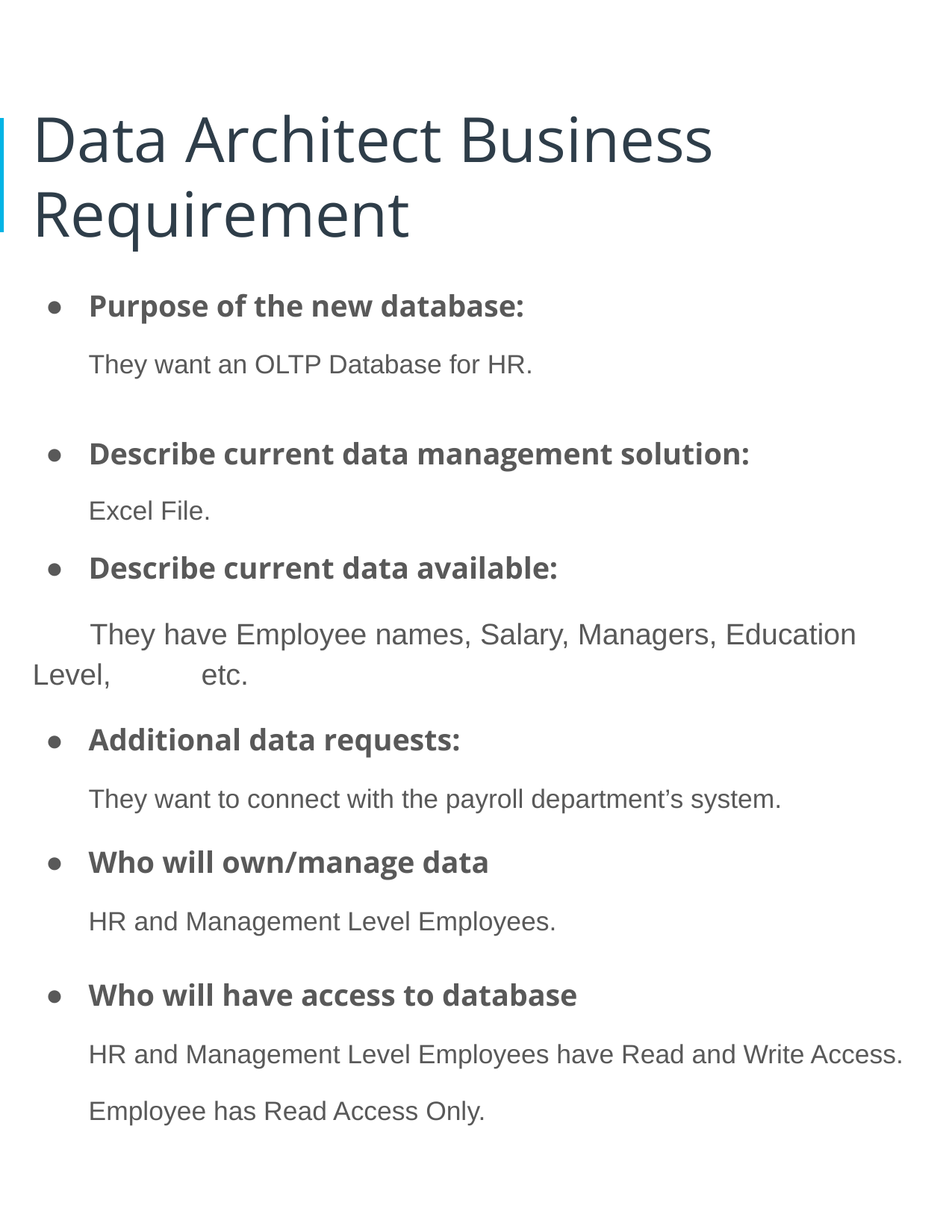

# Data Architect Business Requirement
Purpose of the new database:
They want an OLTP Database for HR.

Describe current data management solution:
Excel File.
Describe current data available:
       They have Employee names, Salary, Managers, Education Level,           etc.
Additional data requests:
They want to connect with the payroll department’s system.
Who will own/manage data
HR and Management Level Employees.

Who will have access to database
HR and Management Level Employees have Read and Write Access.
Employee has Read Access Only.